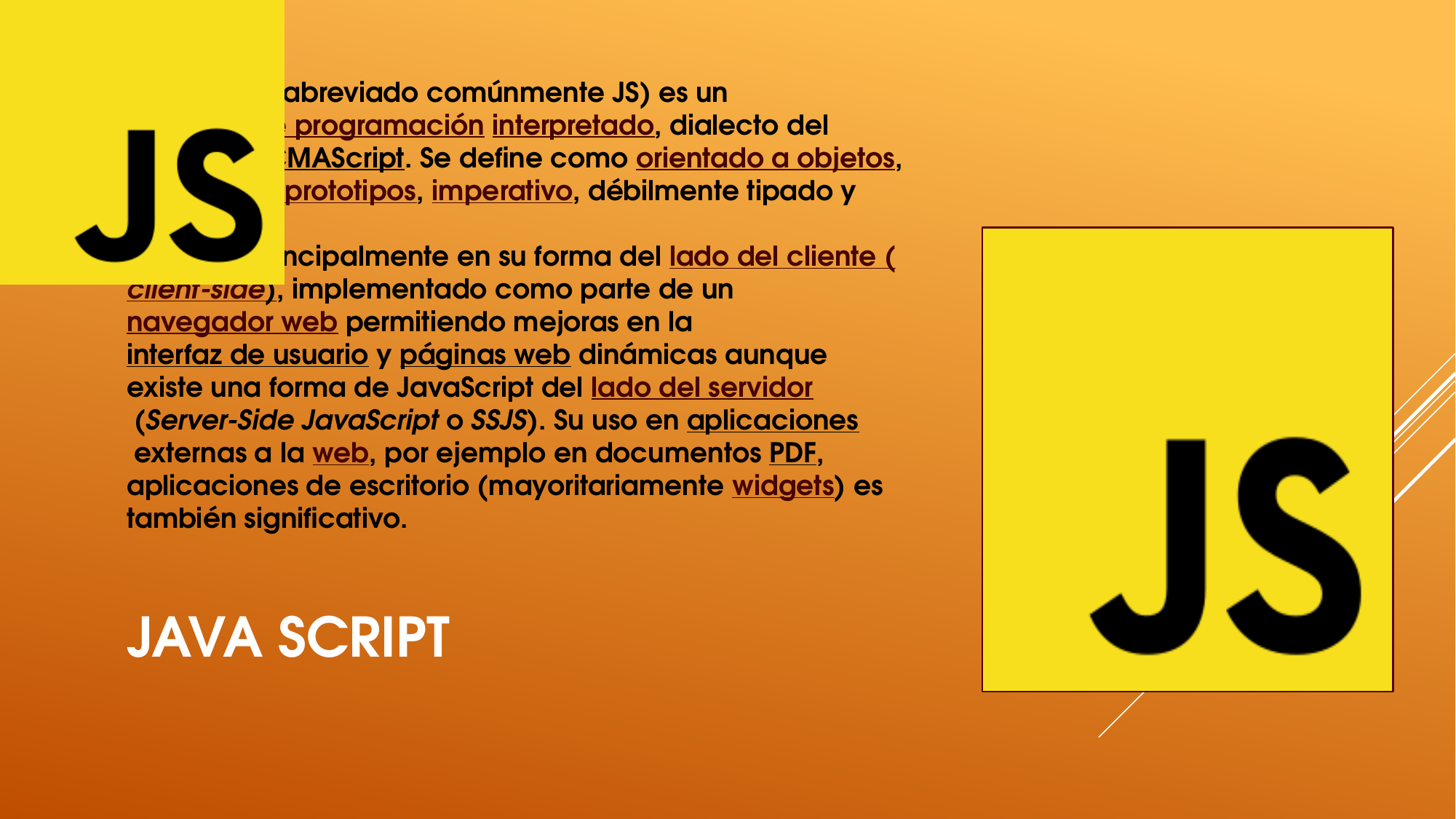

JavaScript (abreviado comúnmente JS) es un lenguaje de programación interpretado, dialecto del estándar ECMAScript. Se define como orientado a objetos,​ basado en prototipos, imperativo, débilmente tipado y dinámico.
Se utiliza principalmente en su forma del lado del cliente (client-side), implementado como parte de un navegador web permitiendo mejoras en la interfaz de usuario y páginas web dinámicas​ aunque existe una forma de JavaScript del lado del servidor (Server-Side JavaScript o SSJS). Su uso en aplicaciones externas a la web, por ejemplo en documentos PDF, aplicaciones de escritorio (mayoritariamente widgets) es también significativo.

# Java Script